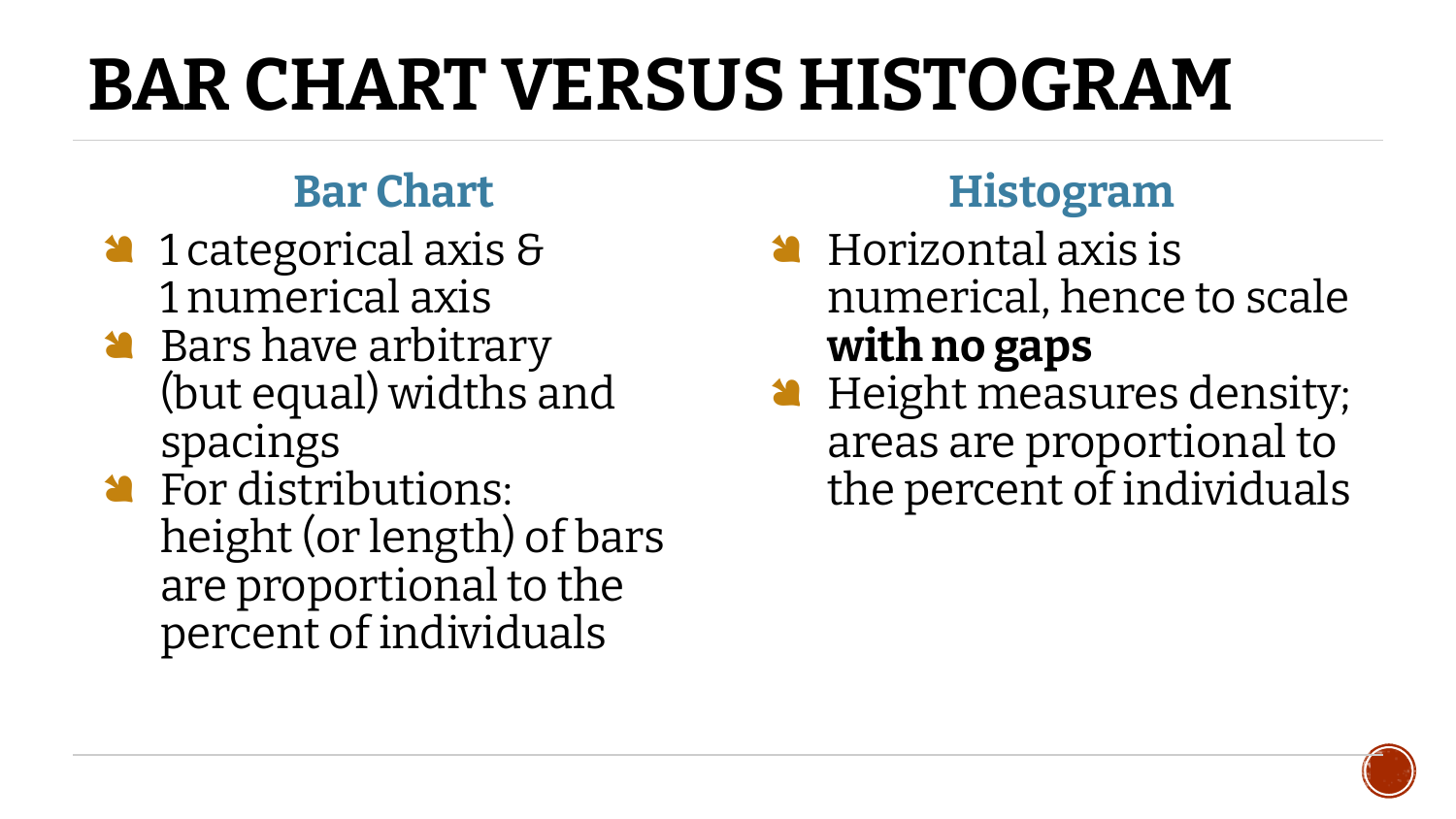

# Bar Chart Versus Histogram
Bar Chart
1 categorical axis &
1 numerical axis
Bars have arbitrary
(but equal) widths and spacings
For distributions:
height (or length) of bars are proportional to the percent of individuals
Histogram
Horizontal axis is numerical, hence to scale with no gaps
Height measures density; areas are proportional to the percent of individuals